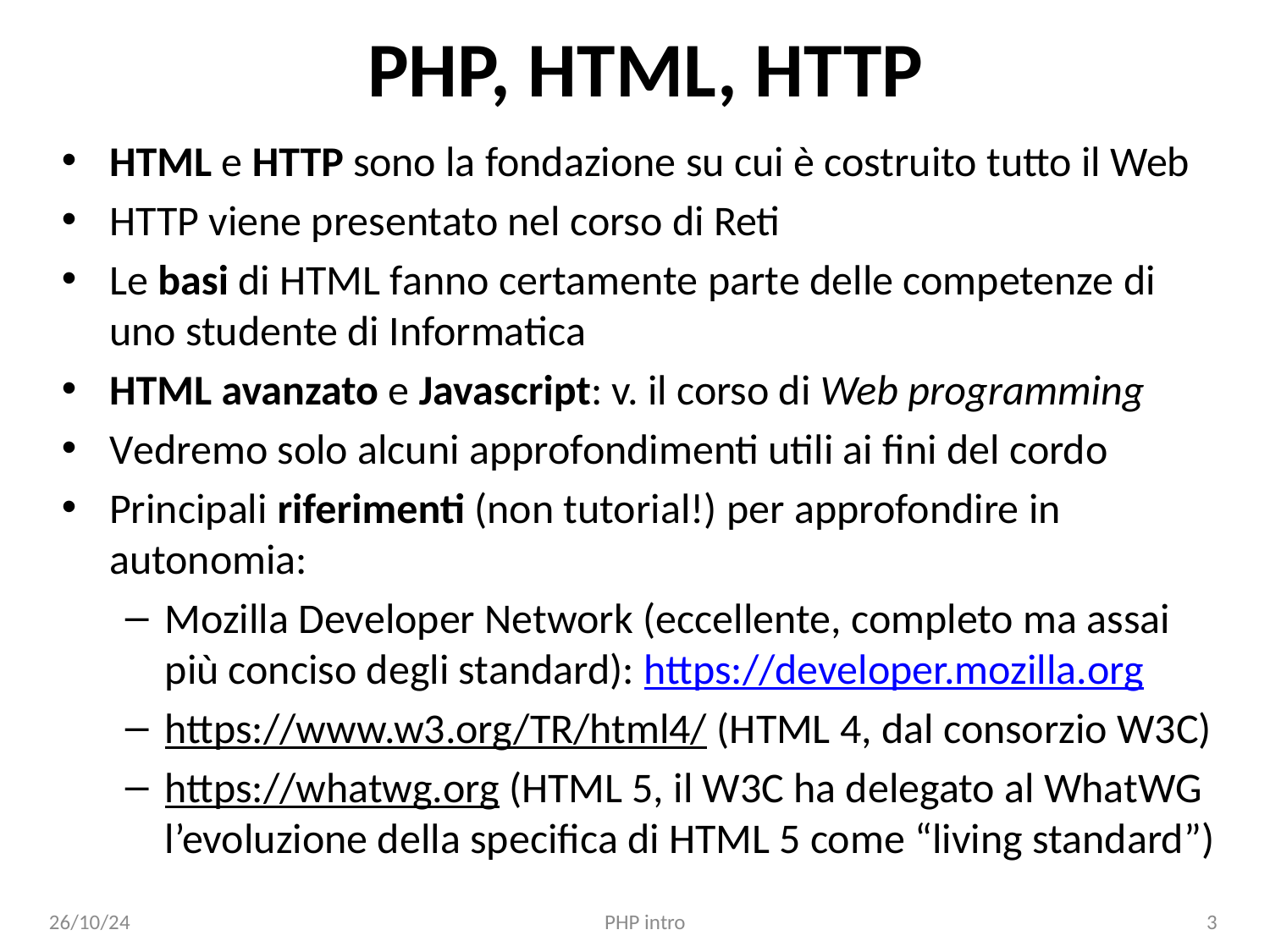

# PHP, HTML, HTTP
HTML e HTTP sono la fondazione su cui è costruito tutto il Web
HTTP viene presentato nel corso di Reti
Le basi di HTML fanno certamente parte delle competenze di uno studente di Informatica
HTML avanzato e Javascript: v. il corso di Web programming
Vedremo solo alcuni approfondimenti utili ai fini del cordo
Principali riferimenti (non tutorial!) per approfondire in autonomia:
Mozilla Developer Network (eccellente, completo ma assai più conciso degli standard): https://developer.mozilla.org
https://www.w3.org/TR/html4/ (HTML 4, dal consorzio W3C)
https://whatwg.org (HTML 5, il W3C ha delegato al WhatWG l’evoluzione della specifica di HTML 5 come “living standard”)
26/10/24
PHP intro
3